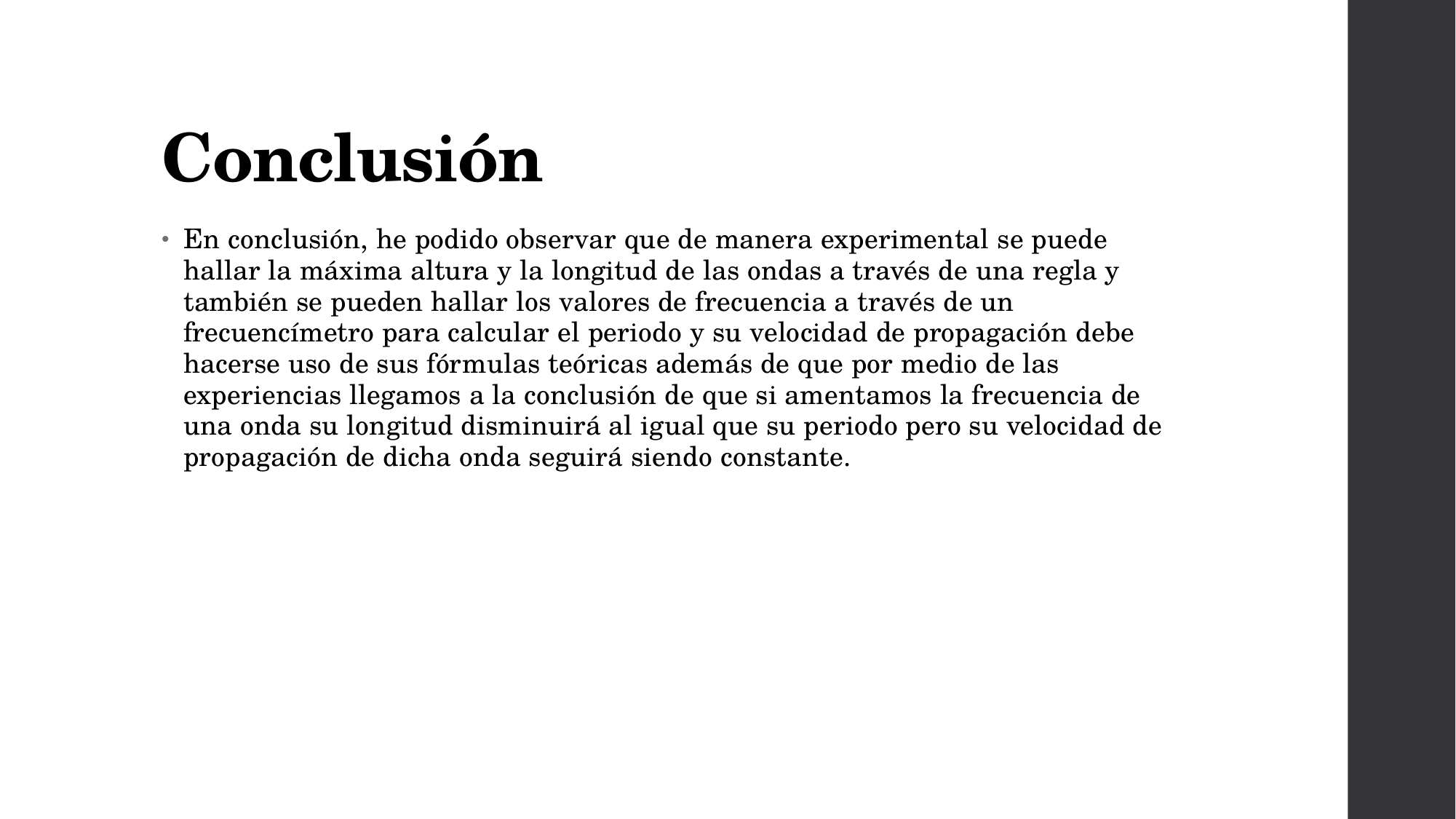

# Conclusión
En conclusión, he podido observar que de manera experimental se puede hallar la máxima altura y la longitud de las ondas a través de una regla y también se pueden hallar los valores de frecuencia a través de un frecuencímetro para calcular el periodo y su velocidad de propagación debe hacerse uso de sus fórmulas teóricas además de que por medio de las experiencias llegamos a la conclusión de que si amentamos la frecuencia de una onda su longitud disminuirá al igual que su periodo pero su velocidad de propagación de dicha onda seguirá siendo constante.